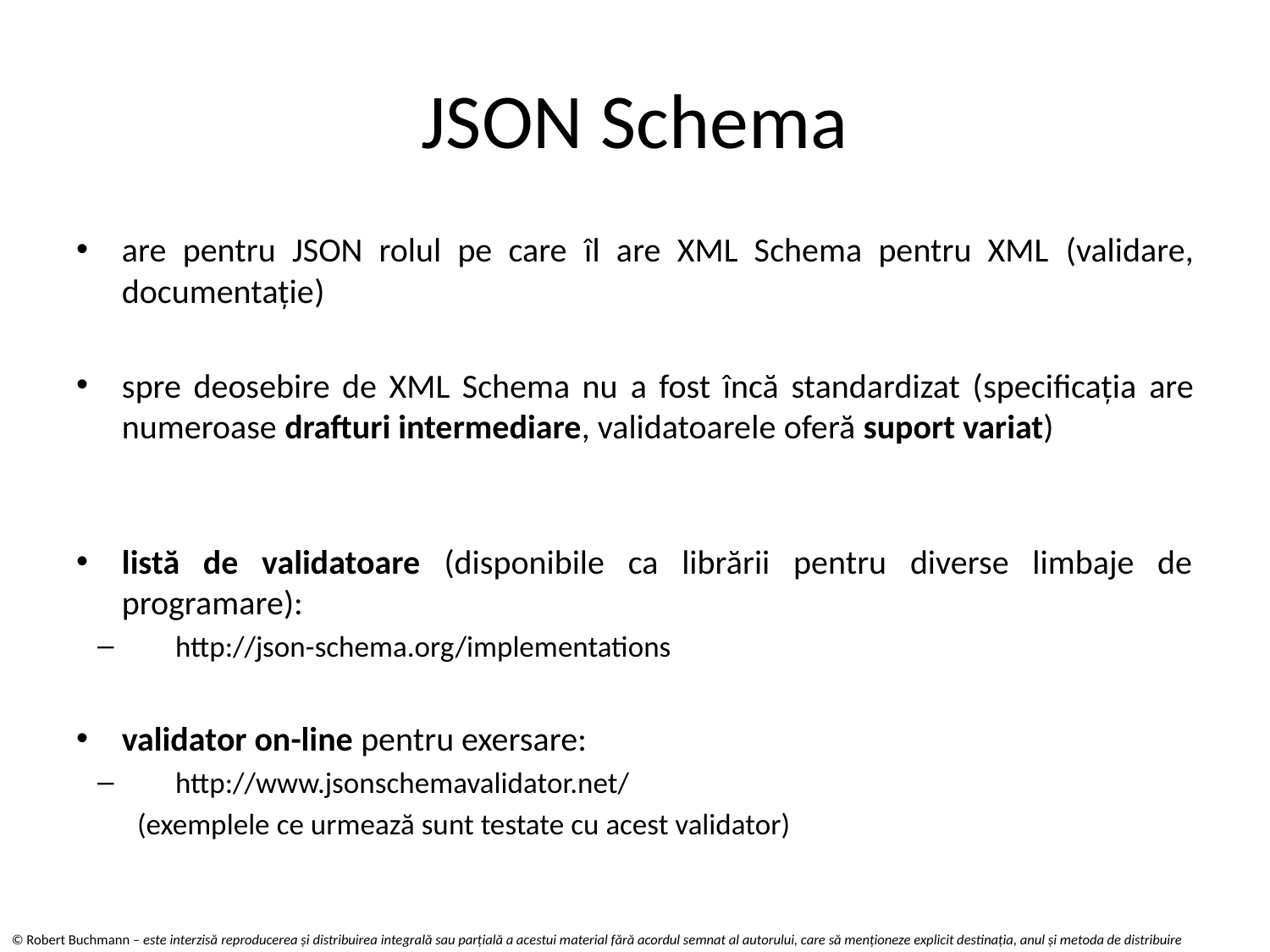

# JSON Schema
are pentru JSON rolul pe care îl are XML Schema pentru XML (validare, documentație)

spre deosebire de XML Schema nu a fost încă standardizat (specificația are numeroase drafturi intermediare, validatoarele oferă suport variat)

listă de validatoare (disponibile ca librării pentru diverse limbaje de programare):
http://json-schema.org/implementations

validator on-line pentru exersare:
http://www.jsonschemavalidator.net/
(exemplele ce urmează sunt testate cu acest validator)